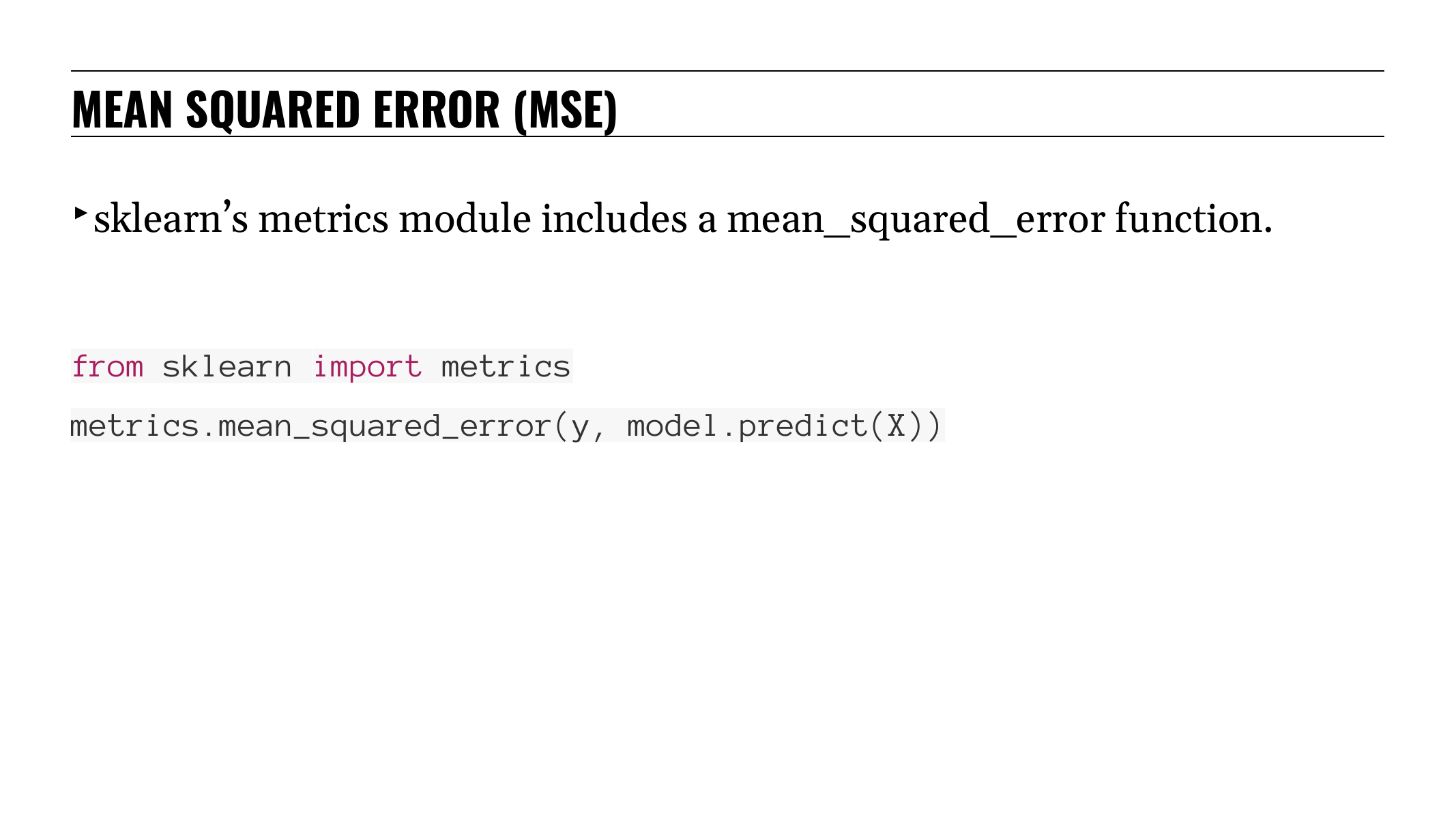

MEAN SQUARED ERROR (MSE)

sklearn’s metrics module includes a mean_squared_error function.

from sklearn import metrics
metrics.mean_squared_error(y, model.predict(X))